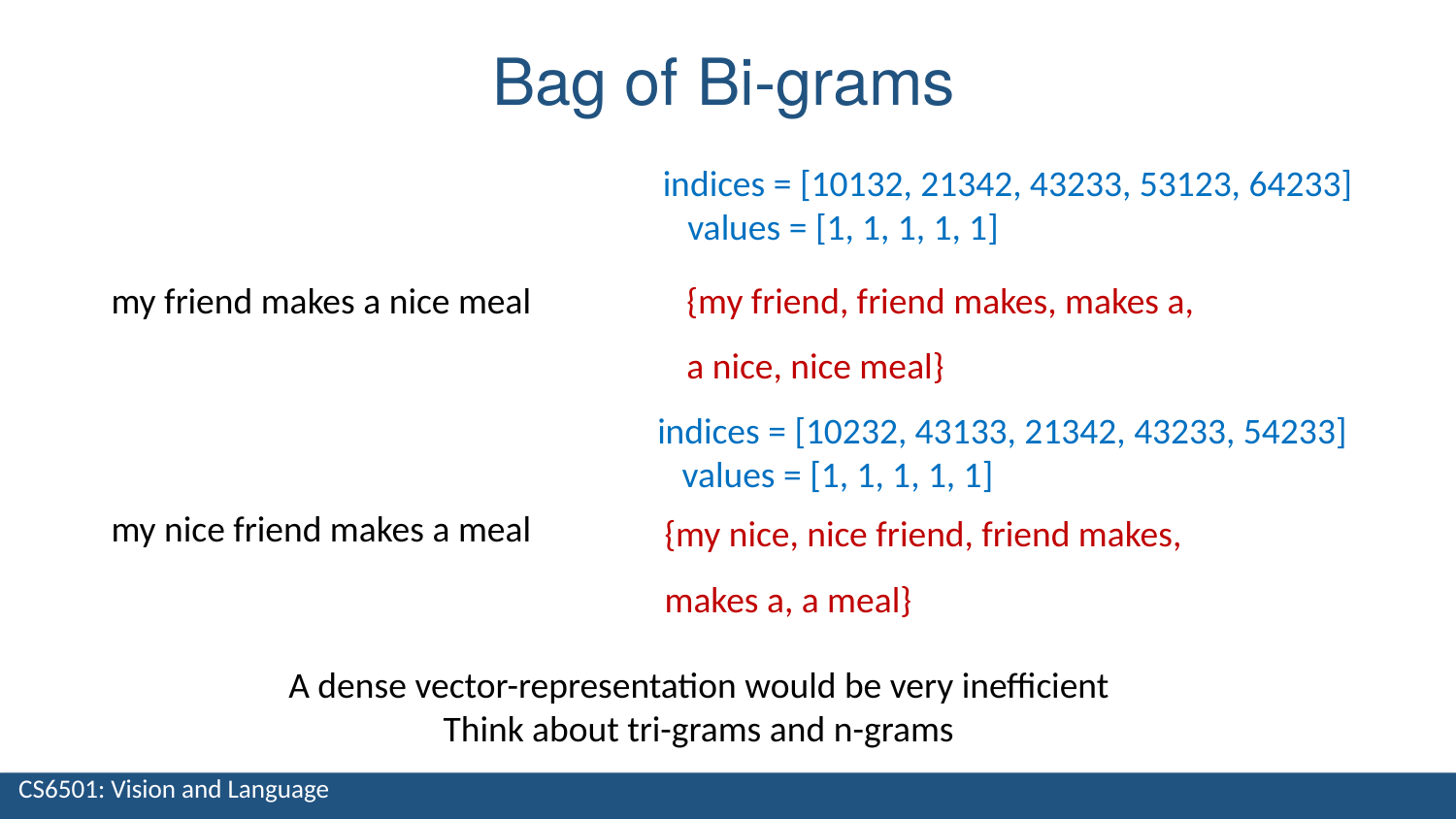

Bag of Bi-grams
indices = [10132, 21342, 43233, 53123, 64233]     values = [1, 1, 1, 1, 1]
my friend makes a nice meal
{my friend, friend makes, makes a, a nice, nice meal}
indices = [10232, 43133, 21342, 43233, 54233]     values = [1, 1, 1, 1, 1]
my nice friend makes a meal
{my nice, nice friend, friend makes, makes a, a meal}
A dense vector-representation would be very inefficient
Think about tri-grams and n-grams
What we see